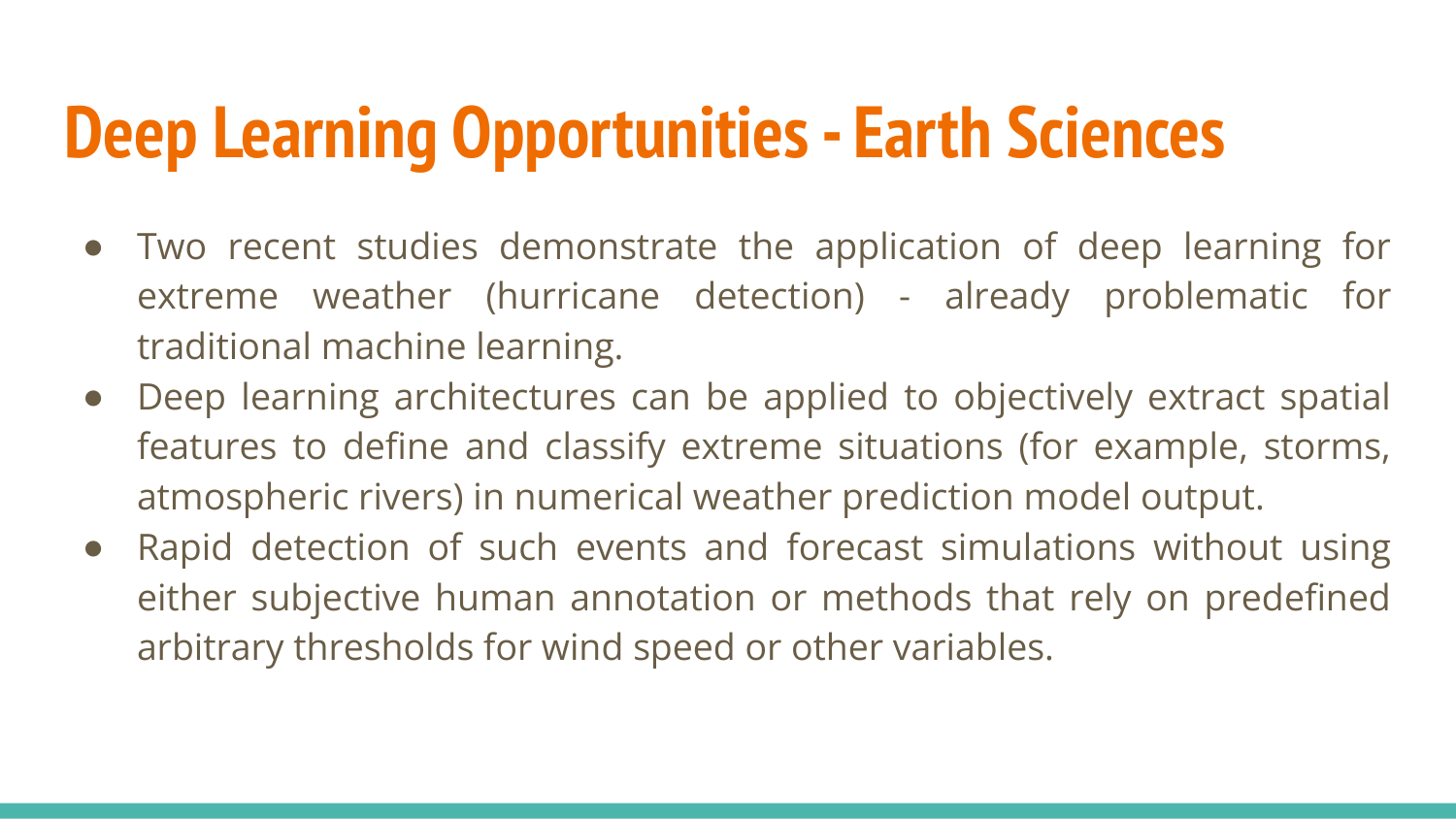

# Deep Learning Opportunities - Earth Sciences

Two recent studies demonstrate the application of deep learning for extreme weather (hurricane detection) - already problematic for traditional machine learning.
Deep learning architectures can be applied to objectively extract spatial features to define and classify extreme situations (for example, storms, atmospheric rivers) in numerical weather prediction model output.
Rapid detection of such events and forecast simulations without using either subjective human annotation or methods that rely on predefined arbitrary thresholds for wind speed or other variables.